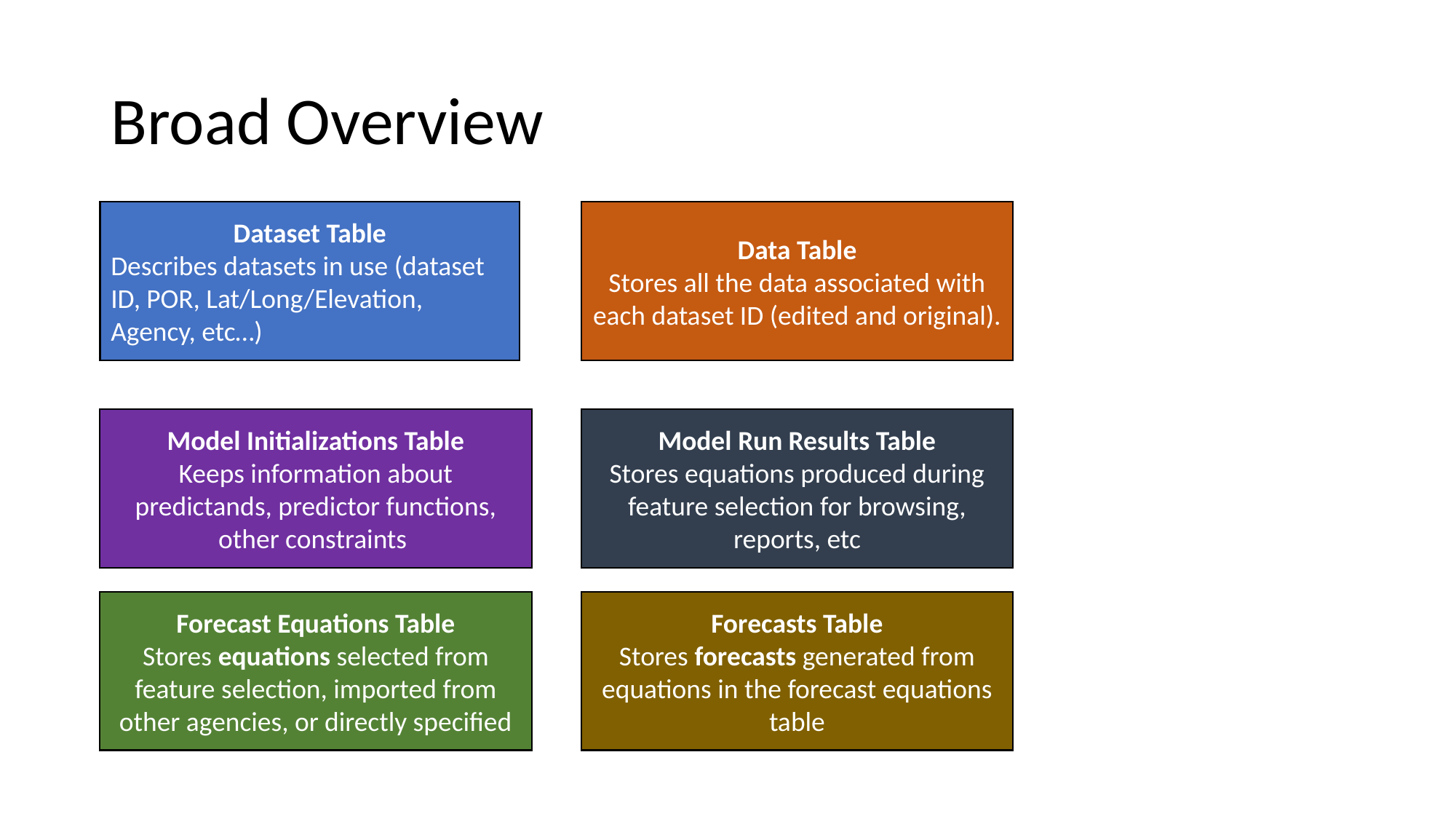

# Broad Overview
Dataset Table
Describes datasets in use (dataset ID, POR, Lat/Long/Elevation, Agency, etc…)
Data Table
Stores all the data associated with each dataset ID (edited and original).
Model Run Results Table
Stores equations produced during feature selection for browsing, reports, etc
Model Initializations Table
Keeps information about predictands, predictor functions, other constraints
Forecast Equations Table
Stores equations selected from feature selection, imported from other agencies, or directly specified
Forecasts Table
Stores forecasts generated from equations in the forecast equations table